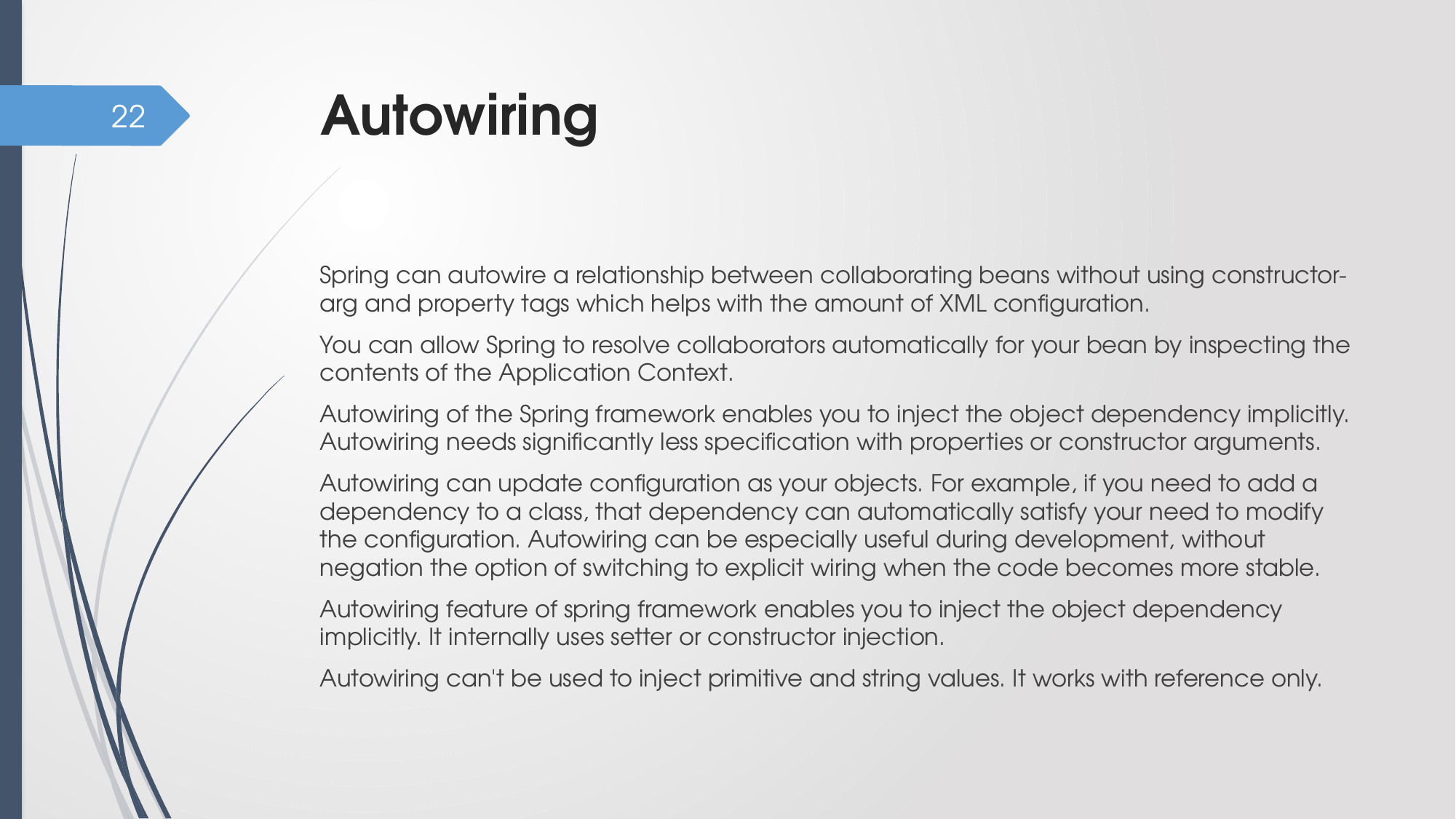

# Autowiring
22
Spring can autowire a relationship between collaborating beans without using constructor-arg and property tags which helps with the amount of XML configuration.
You can allow Spring to resolve collaborators automatically for your bean by inspecting the contents of the Application Context.
Autowiring of the Spring framework enables you to inject the object dependency implicitly. Autowiring needs significantly less specification with properties or constructor arguments.
Autowiring can update configuration as your objects. For example, if you need to add a dependency to a class, that dependency can automatically satisfy your need to modify the configuration. Autowiring can be especially useful during development, without negation the option of switching to explicit wiring when the code becomes more stable.
Autowiring feature of spring framework enables you to inject the object dependency implicitly. It internally uses setter or constructor injection.
Autowiring can't be used to inject primitive and string values. It works with reference only.